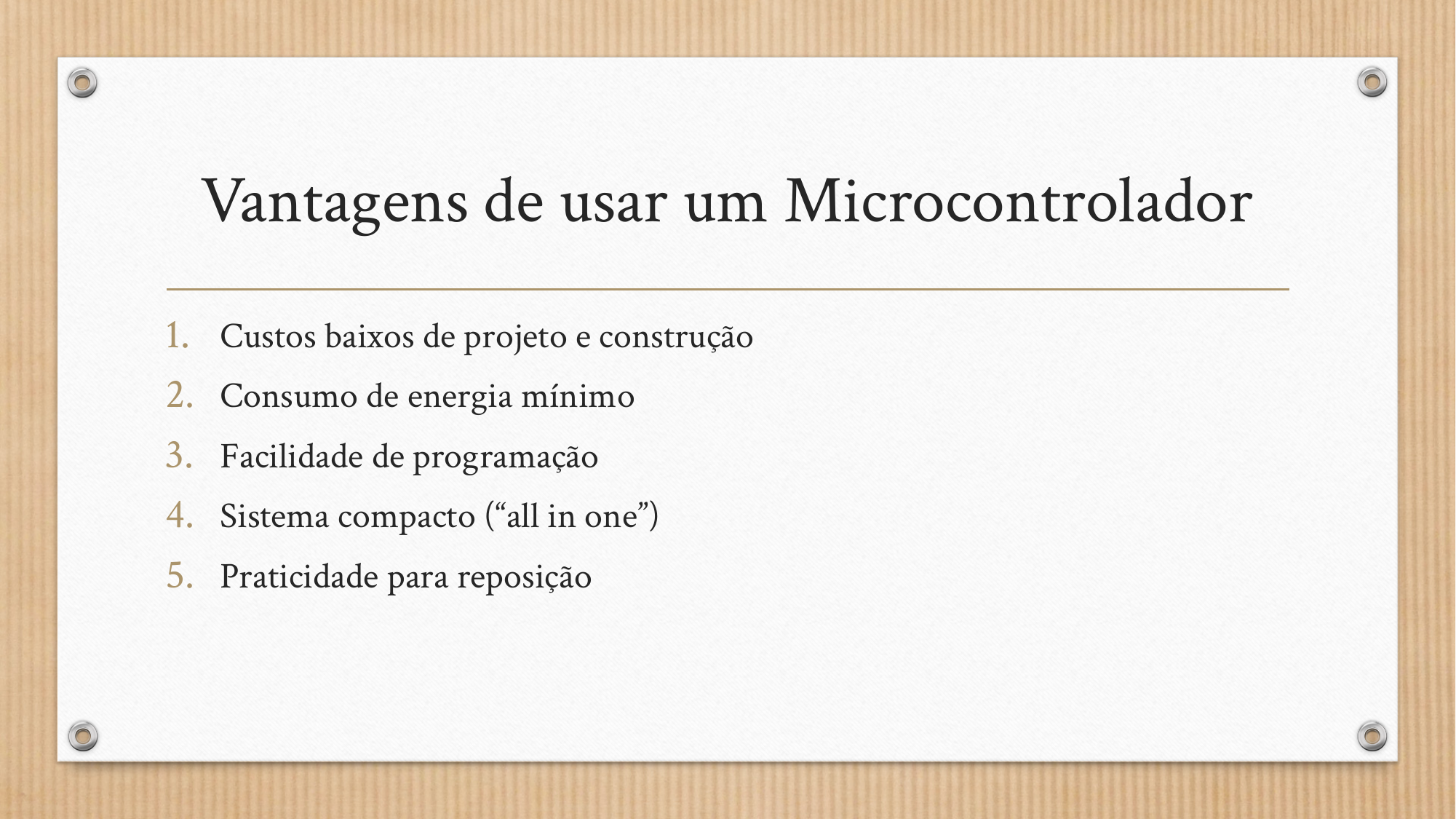

# Vantagens de usar um Microcontrolador
Custos baixos de projeto e construção
Consumo de energia mínimo
Facilidade de programação
Sistema compacto (“all in one”)
Praticidade para reposição